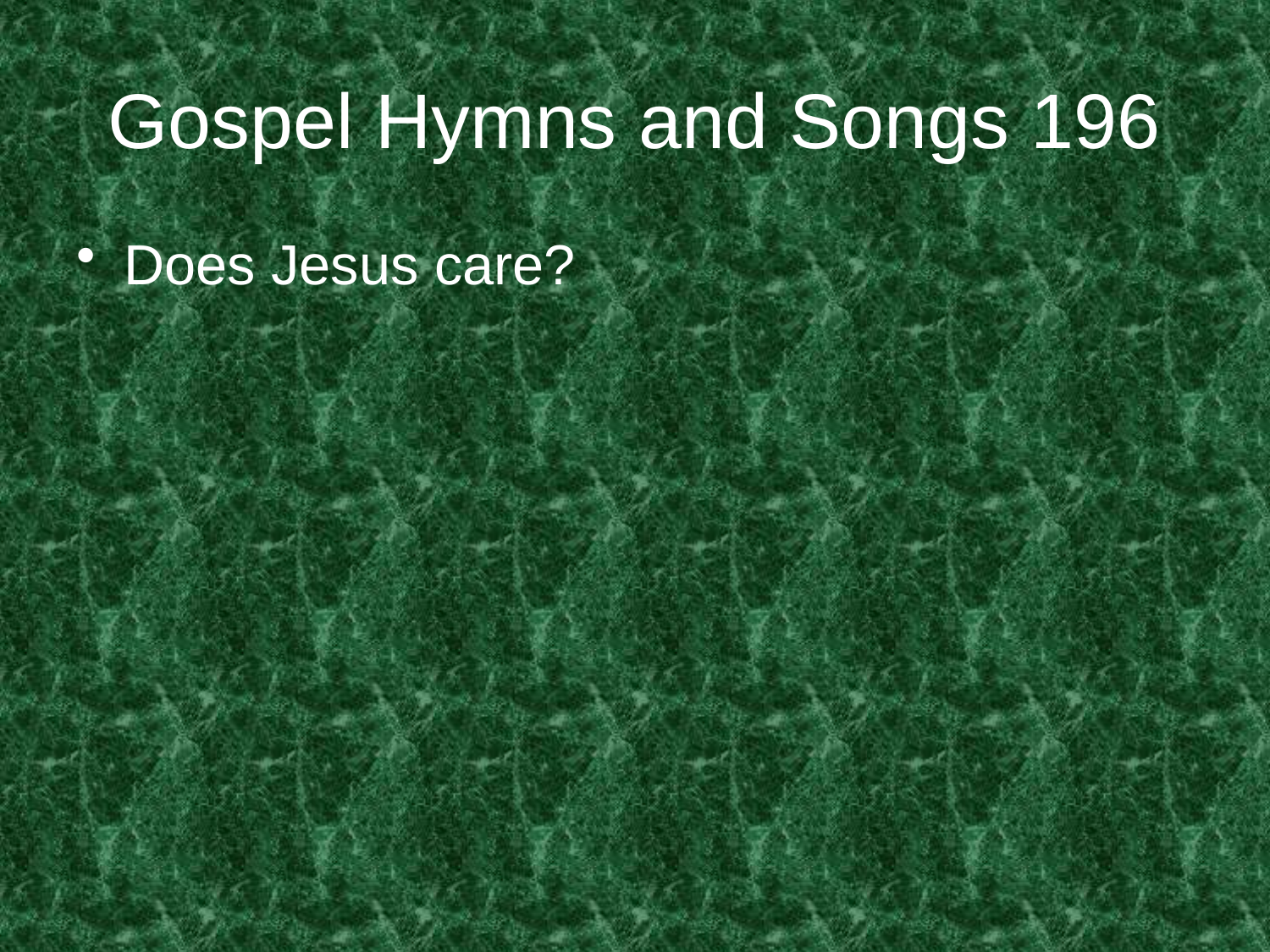

# Gospel Hymns and Songs 196
Does Jesus care?